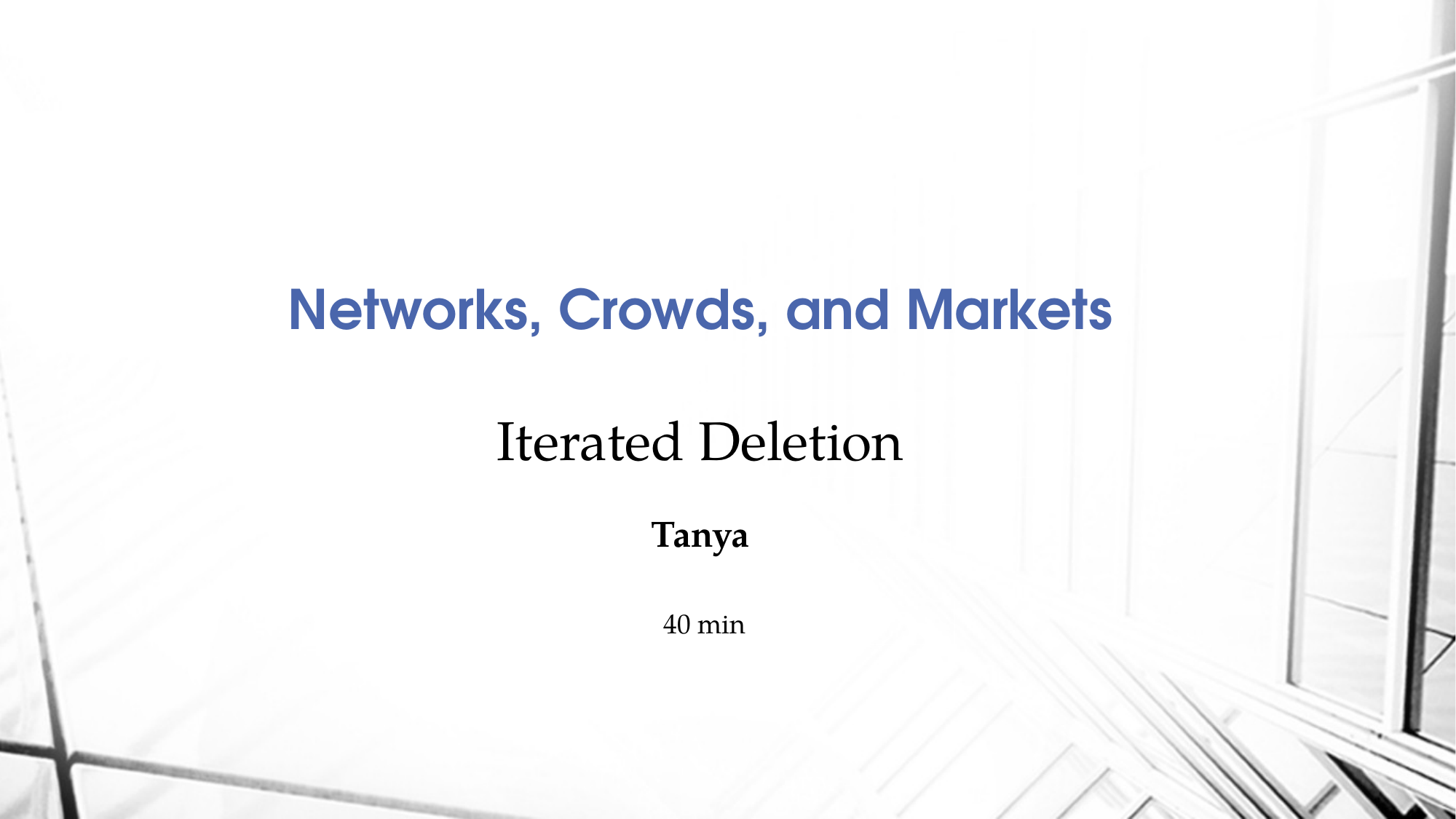

# Networks, Crowds, and Markets
Iterated Deletion
Tanya
40 min